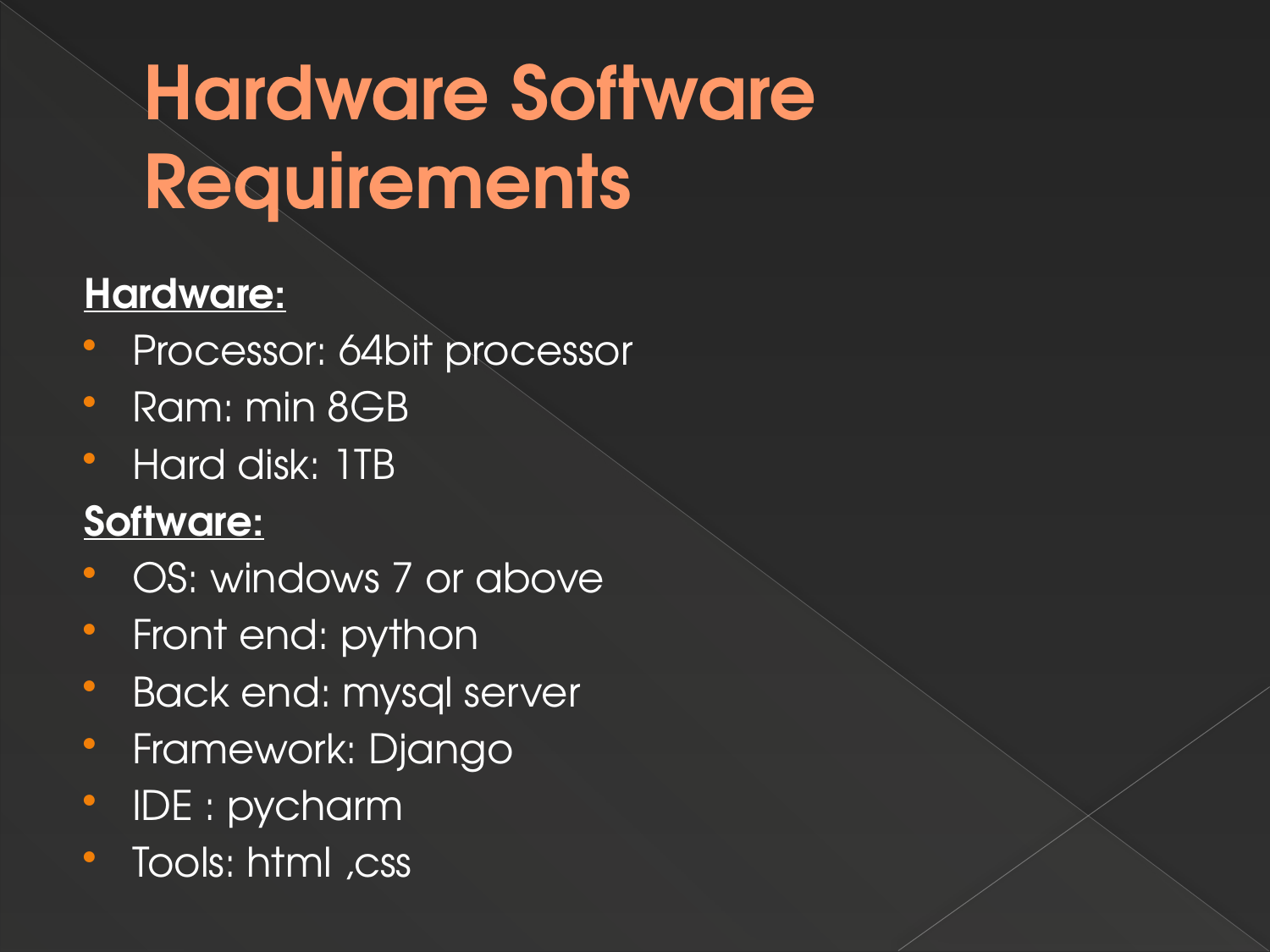

# Hardware Software Requirements
Hardware:
Processor: 64bit processor
Ram: min 8GB
Hard disk: 1TB
Software:
OS: windows 7 or above
Front end: python
Back end: mysql server
Framework: Django
IDE : pycharm
Tools: html ,css